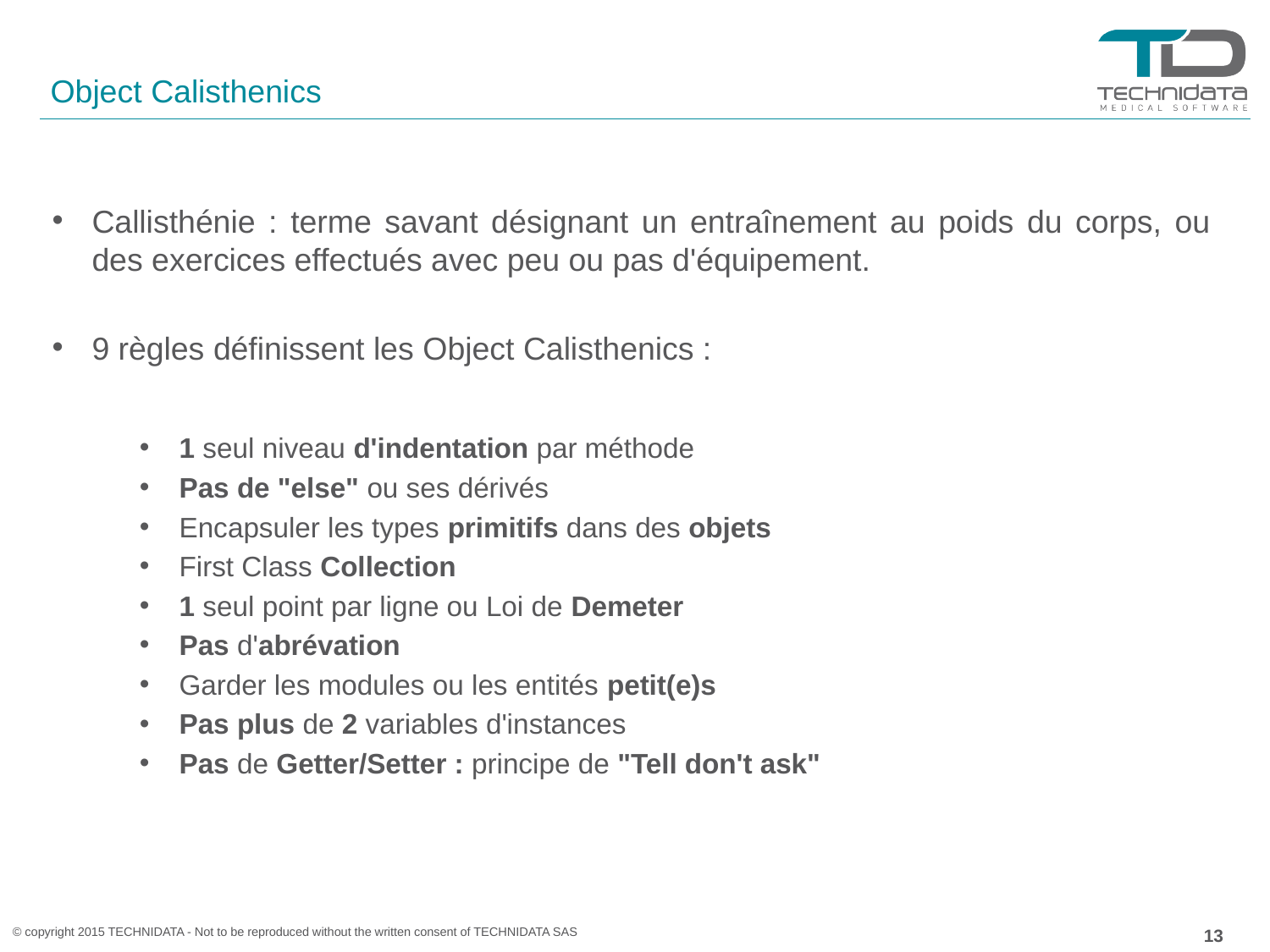

# Object Calisthenics

Callisthénie : terme savant désignant un entraînement au poids du corps, ou des exercices effectués avec peu ou pas d'équipement.

9 règles définissent les Object Calisthenics :

1 seul niveau d'indentation par méthode
Pas de "else" ou ses dérivés
Encapsuler les types primitifs dans des objets
First Class Collection
1 seul point par ligne ou Loi de Demeter
Pas d'abrévation
Garder les modules ou les entités petit(e)s
Pas plus de 2 variables d'instances
Pas de Getter/Setter : principe de "Tell don't ask"